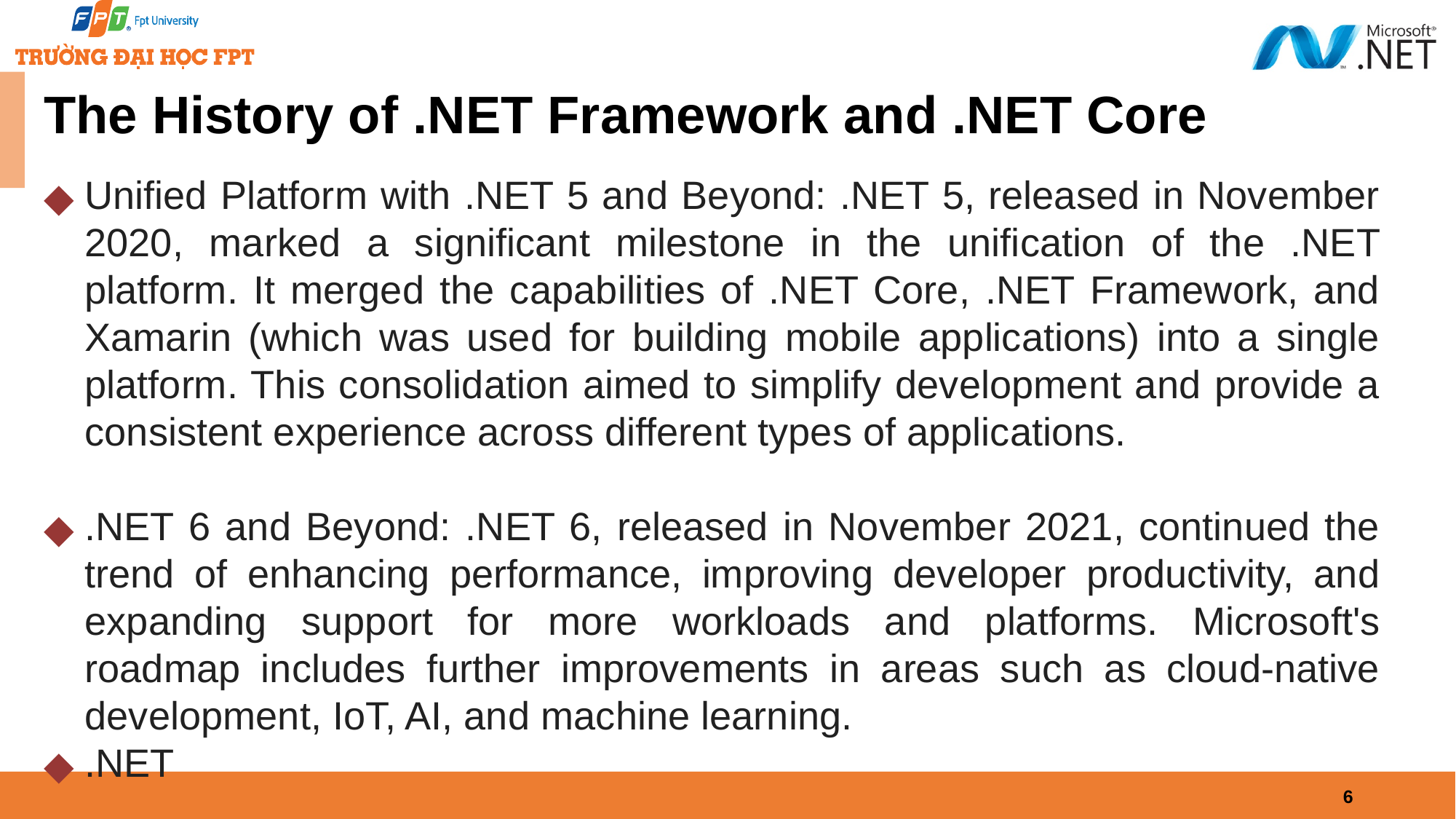

# The History of .NET Framework and .NET Core
Unified Platform with .NET 5 and Beyond: .NET 5, released in November 2020, marked a significant milestone in the unification of the .NET platform. It merged the capabilities of .NET Core, .NET Framework, and Xamarin (which was used for building mobile applications) into a single platform. This consolidation aimed to simplify development and provide a consistent experience across different types of applications.

.NET 6 and Beyond: .NET 6, released in November 2021, continued the trend of enhancing performance, improving developer productivity, and expanding support for more workloads and platforms. Microsoft's roadmap includes further improvements in areas such as cloud-native development, IoT, AI, and machine learning.
.NET
6